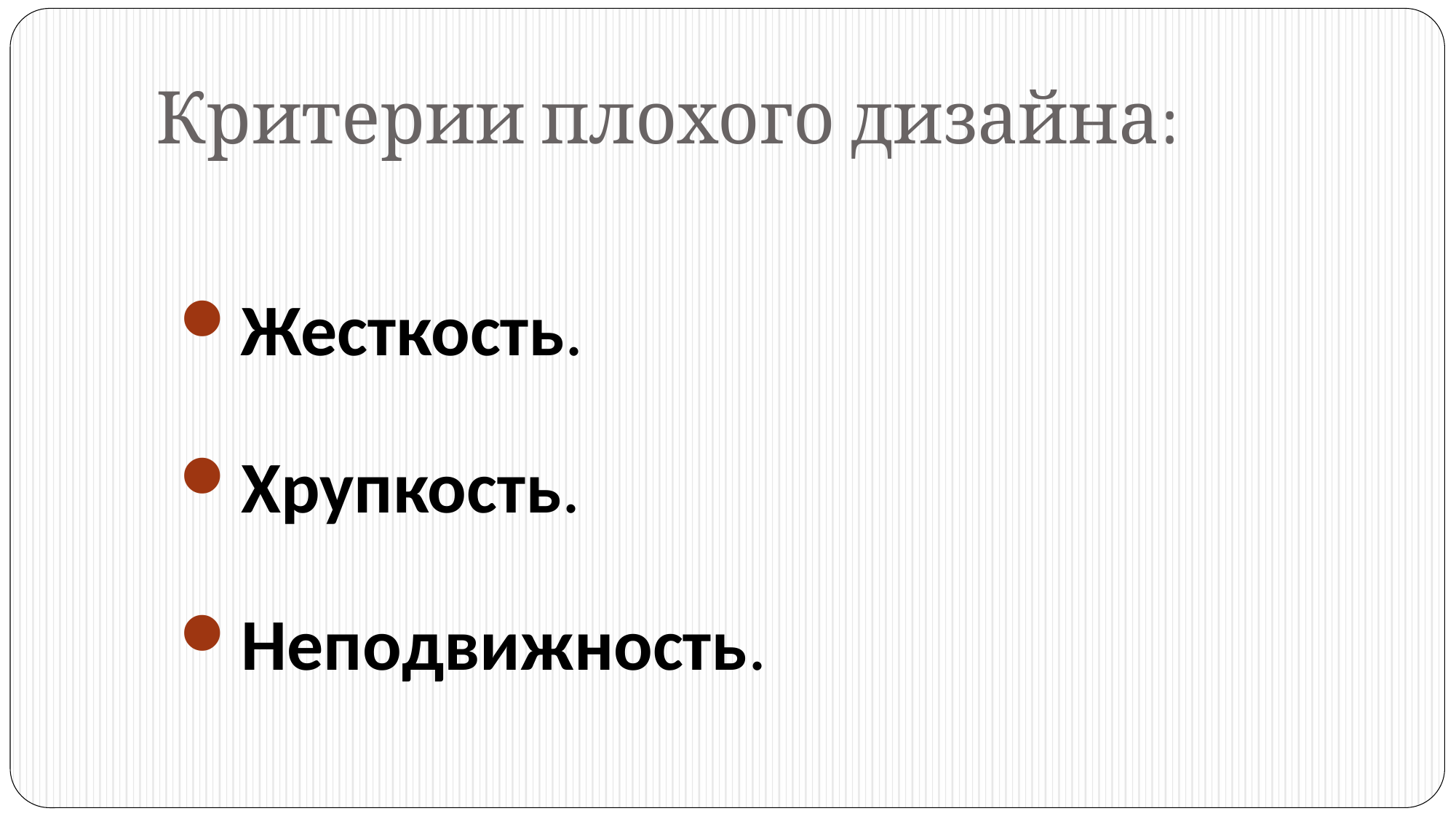

# Критерии плохого дизайна:
Жесткость.
Хрупкость.
Неподвижность.